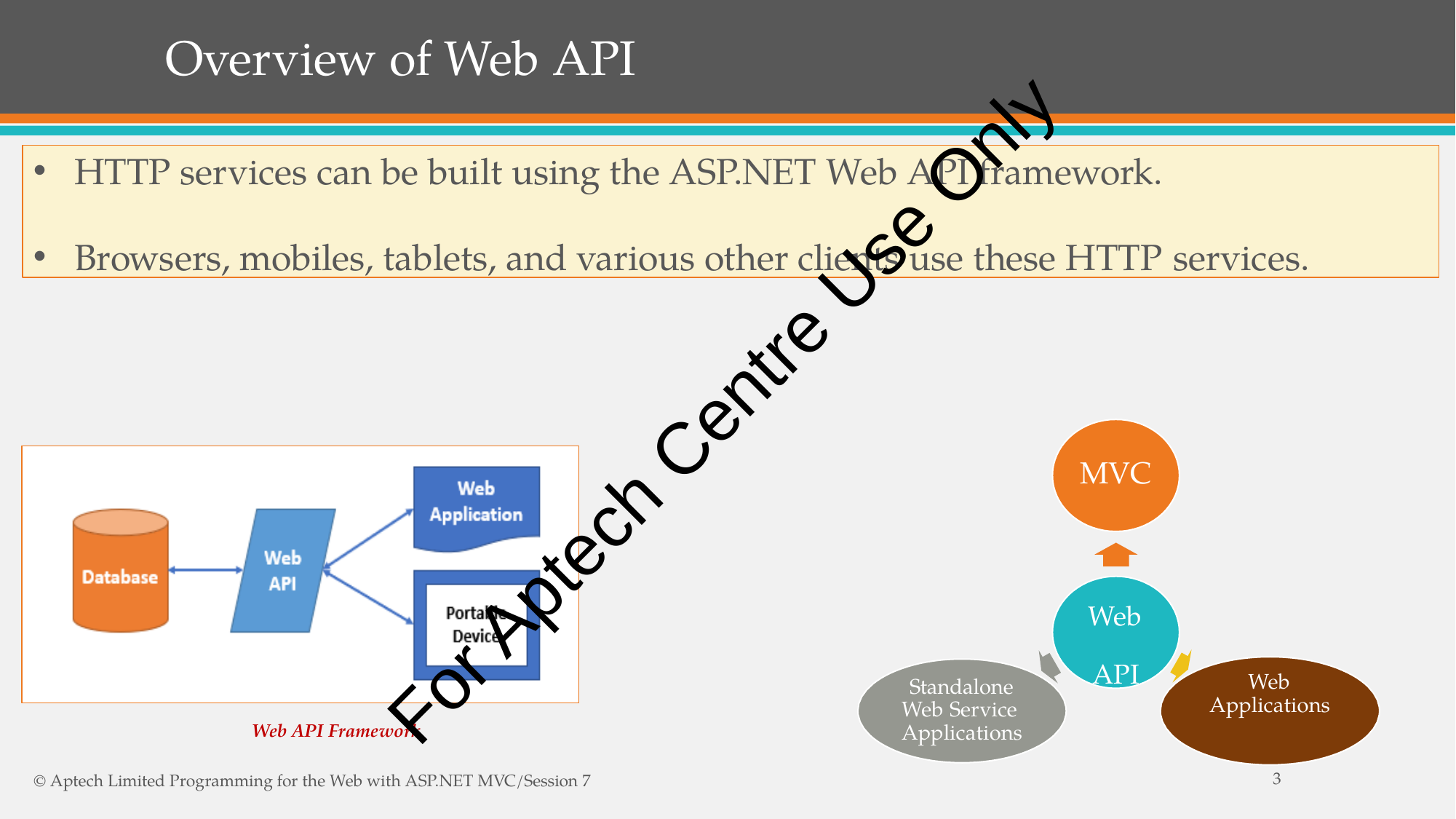

# Overview of Web API
HTTP services can be built using the ASP.NET Web API framework.

Browsers, mobiles, tablets, and various other clients use these HTTP services.
For Aptech Centre Use Only

MVC

Web  API

Web  Applications
Standalone  Web Service  Applications
Web API Framework
3
© Aptech Limited Programming for the Web with ASP.NET MVC/Session 7